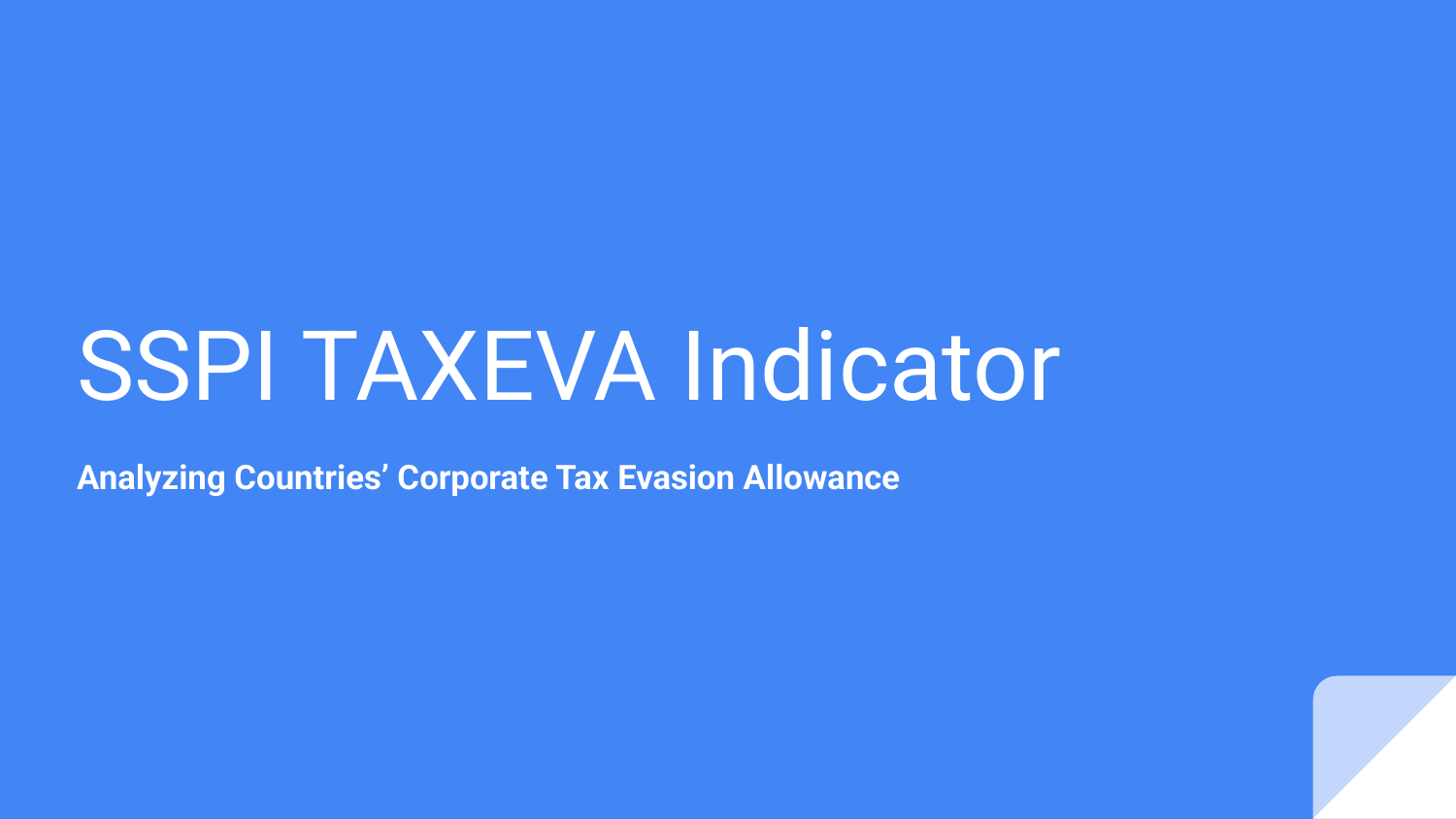

# SSPI TAXEVA Indicator
Analyzing Countries’ Corporate Tax Evasion Allowance